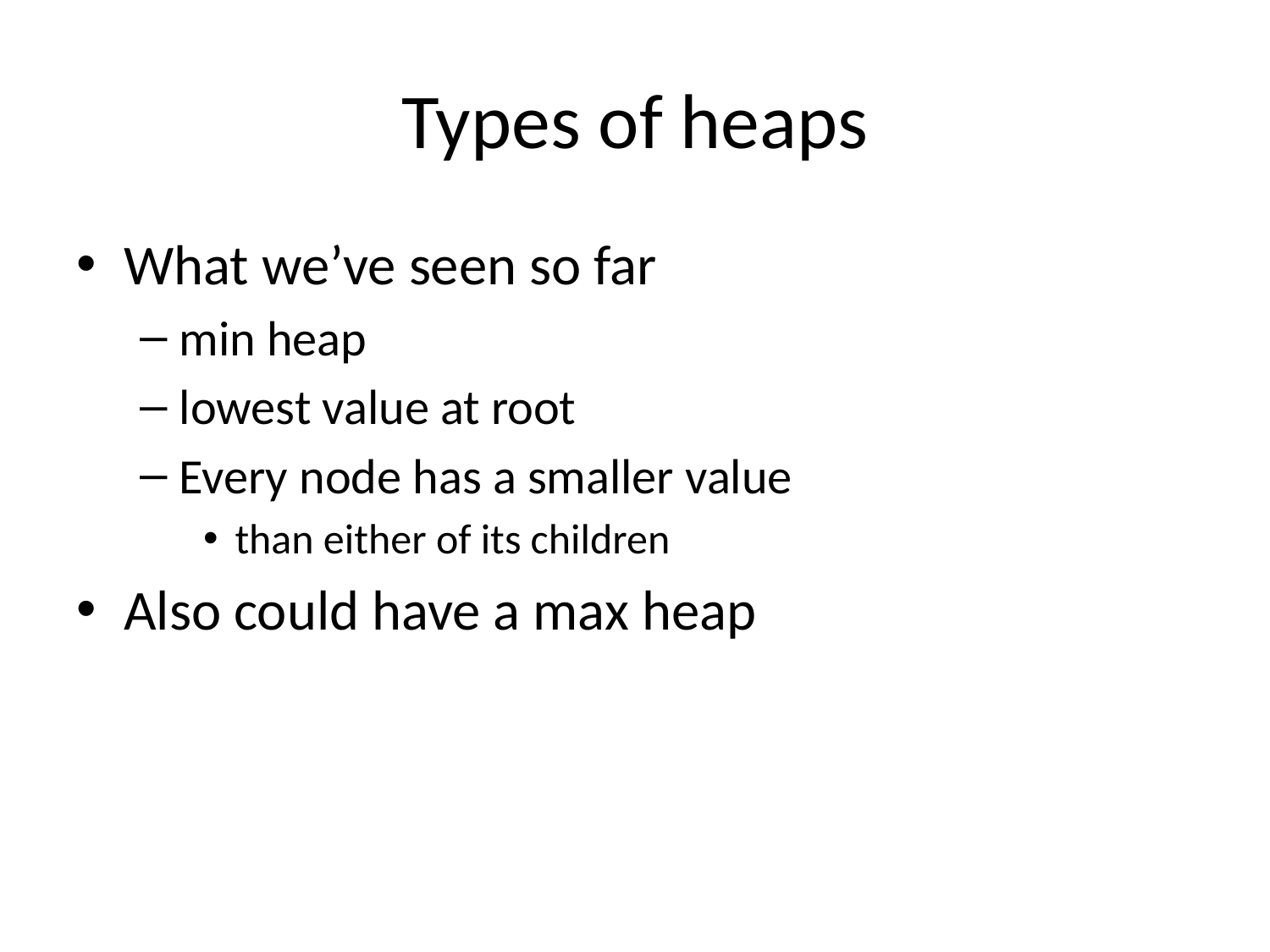

# Types of heaps
What we’ve seen so far
min heap
lowest value at root
Every node has a smaller value
than either of its children
Also could have a max heap